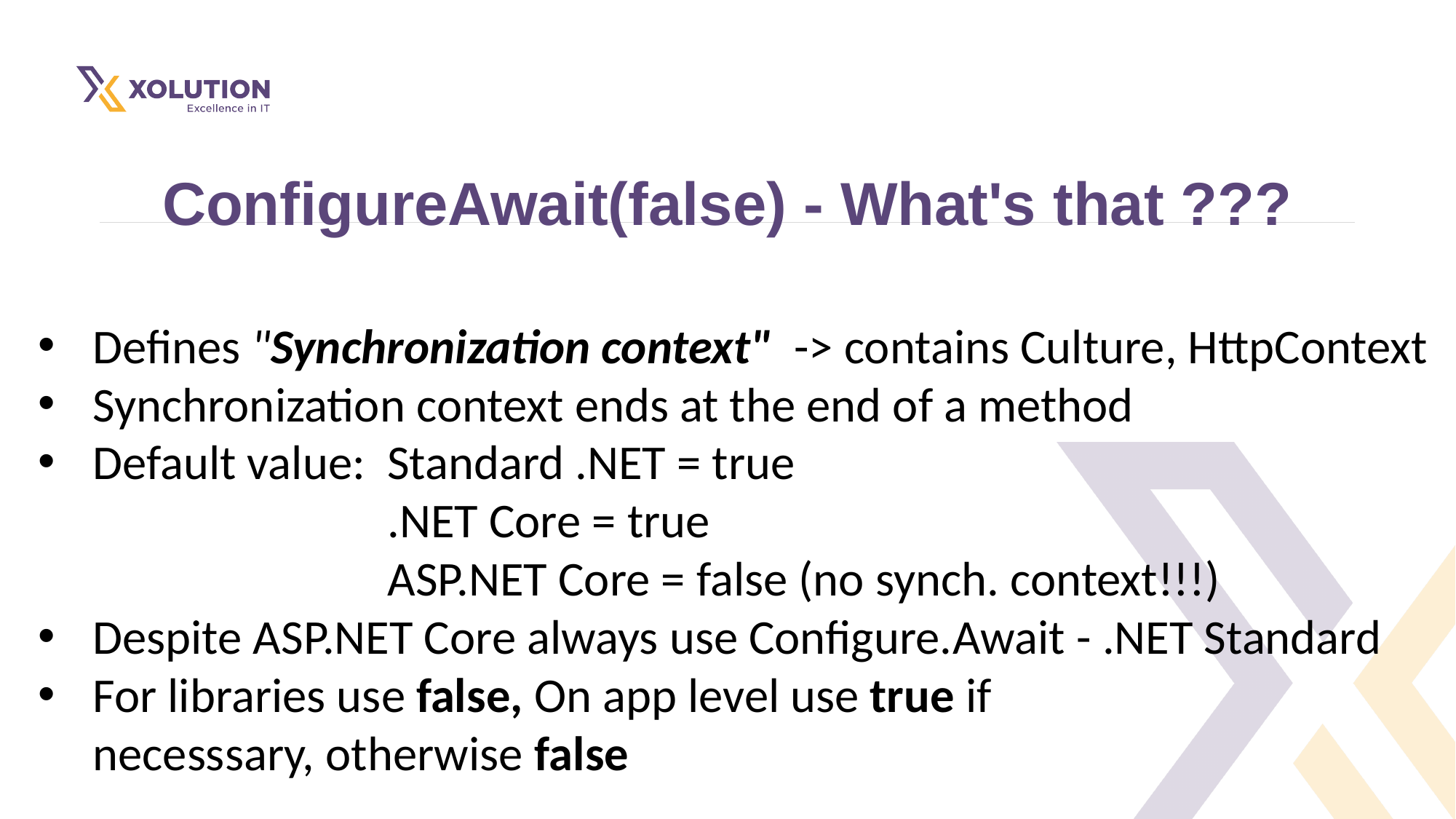

# ConfigureAwait(false) - What's that ???
Defines "Synchronization context"  -> contains Culture, HttpContext
Synchronization context ends at the end of a method
Default value:  Standard .NET = true
                                .NET Core = true
                                ASP.NET Core = false (no synch. context!!!)
Despite ASP.NET Core always use Configure.Await - .NET Standard
For libraries use false, On app level use true if necesssary, otherwise false